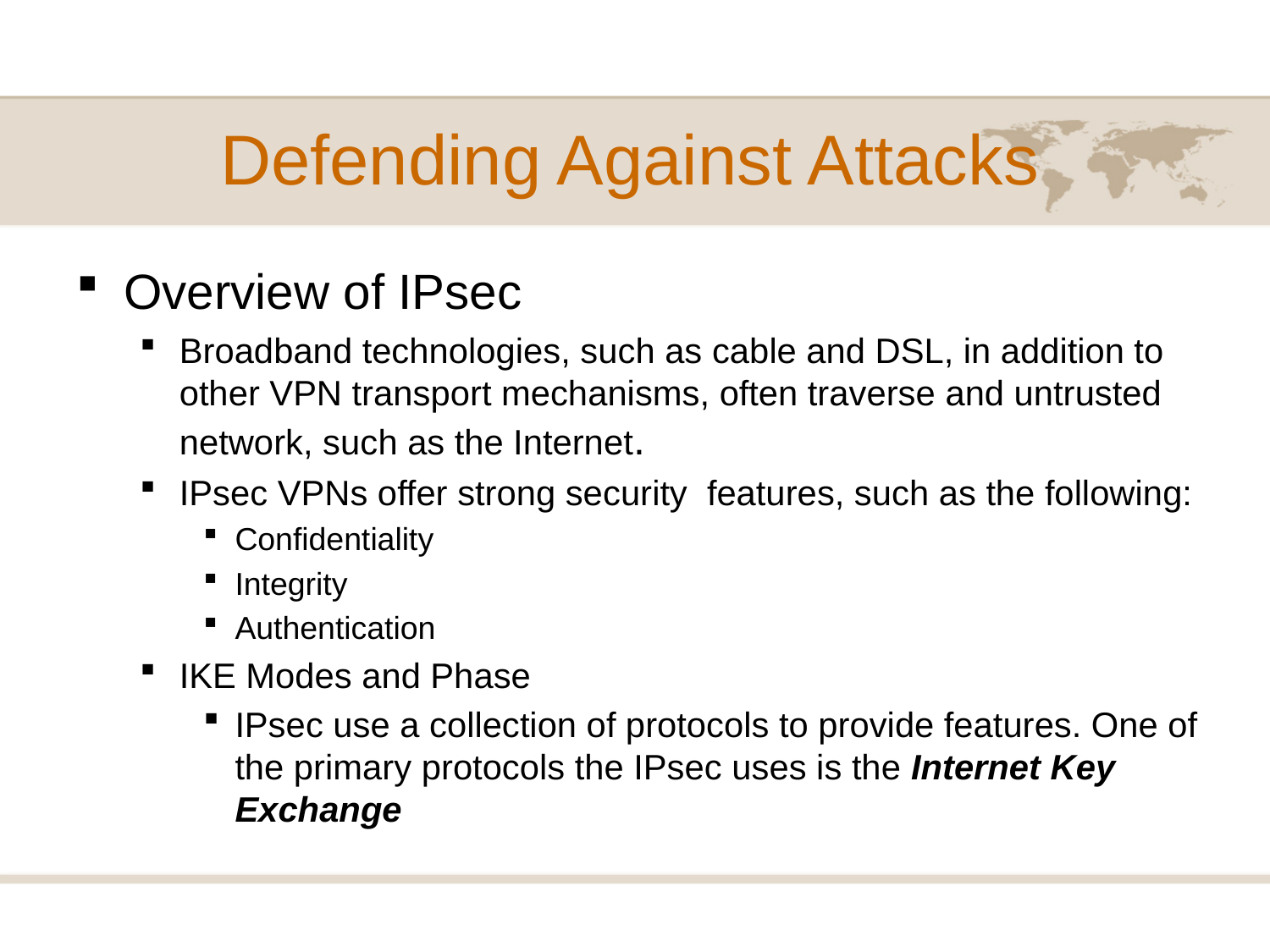

# Defending Against Attacks
Overview of IPsec
Broadband technologies, such as cable and DSL, in addition to other VPN transport mechanisms, often traverse and untrusted network, such as the Internet.
IPsec VPNs offer strong security  features, such as the following:
Confidentiality
Integrity
Authentication
IKE Modes and Phase
IPsec use a collection of protocols to provide features. One of the primary protocols the IPsec uses is the Internet Key Exchange